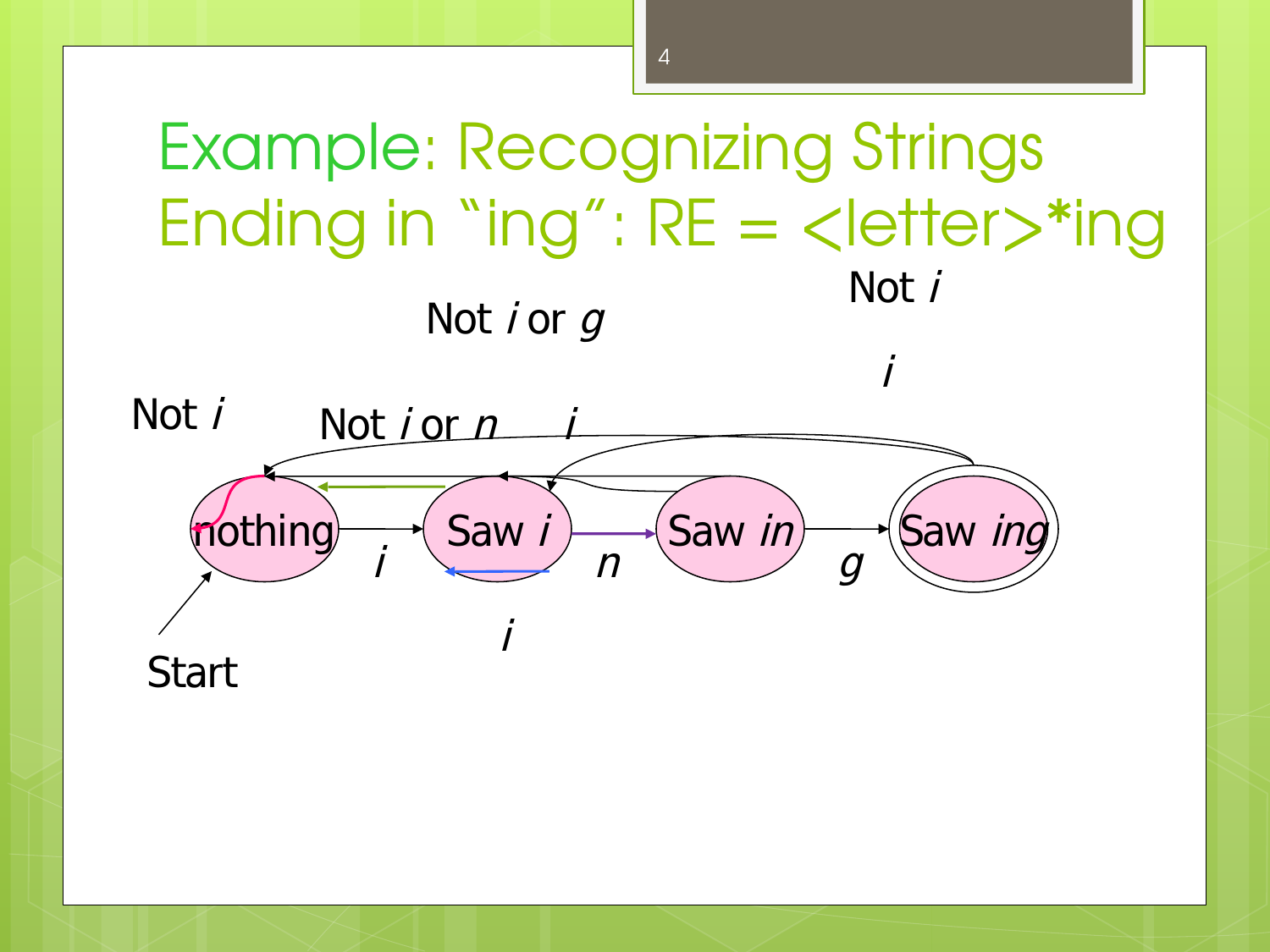

4
# Example: Recognizing Strings Ending in “ing”: RE = <letter>*ing
Not i
i
Not i or g
i

Saw ing

g
Not i
Saw i

i
Not i or n
Saw in
n

i
nothing

Start